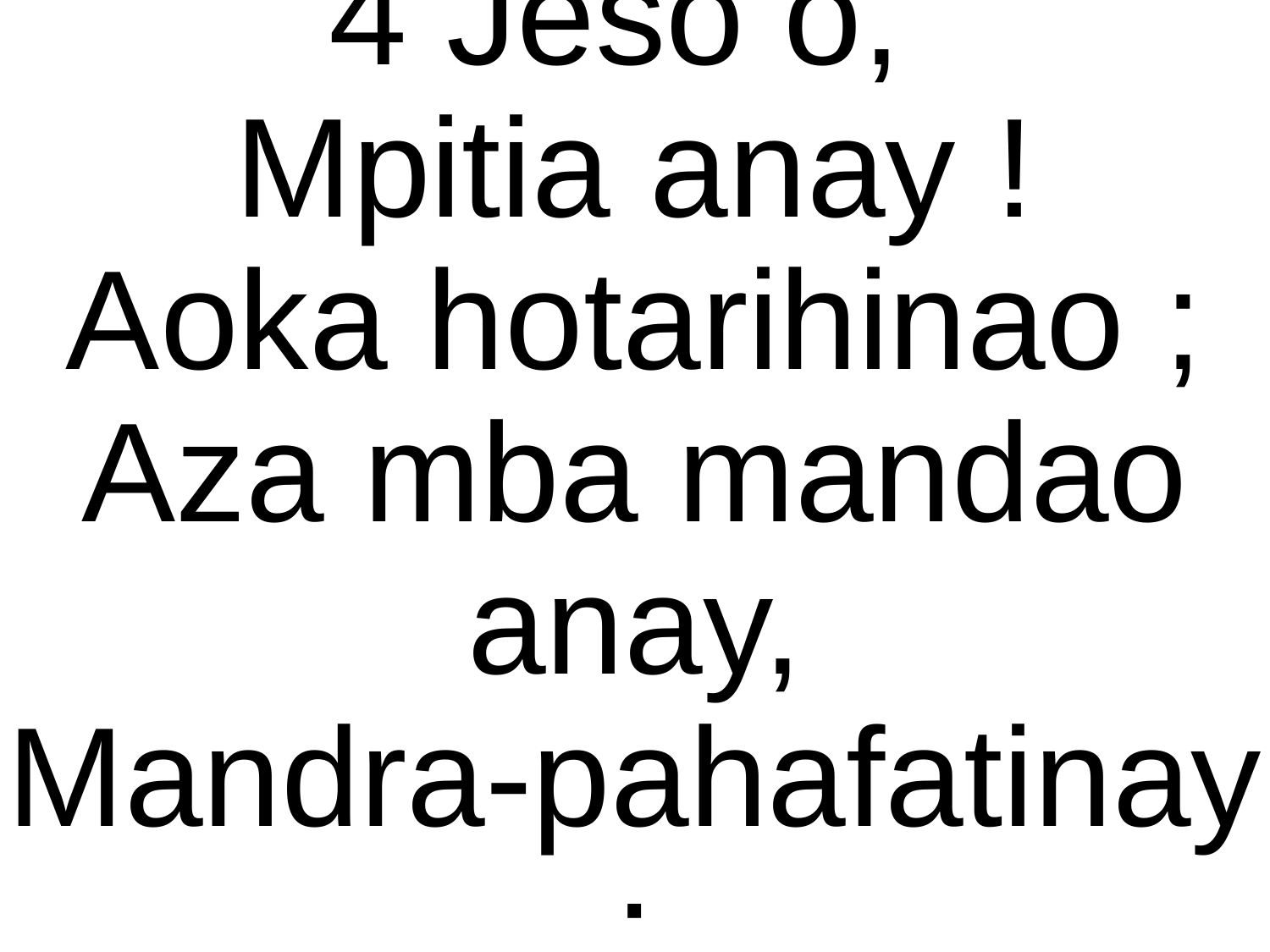

4 Jeso ô,
Mpitia anay !
Aoka hotarihinao ;
Aza mba mandao anay,
Mandra-pahafatinay :